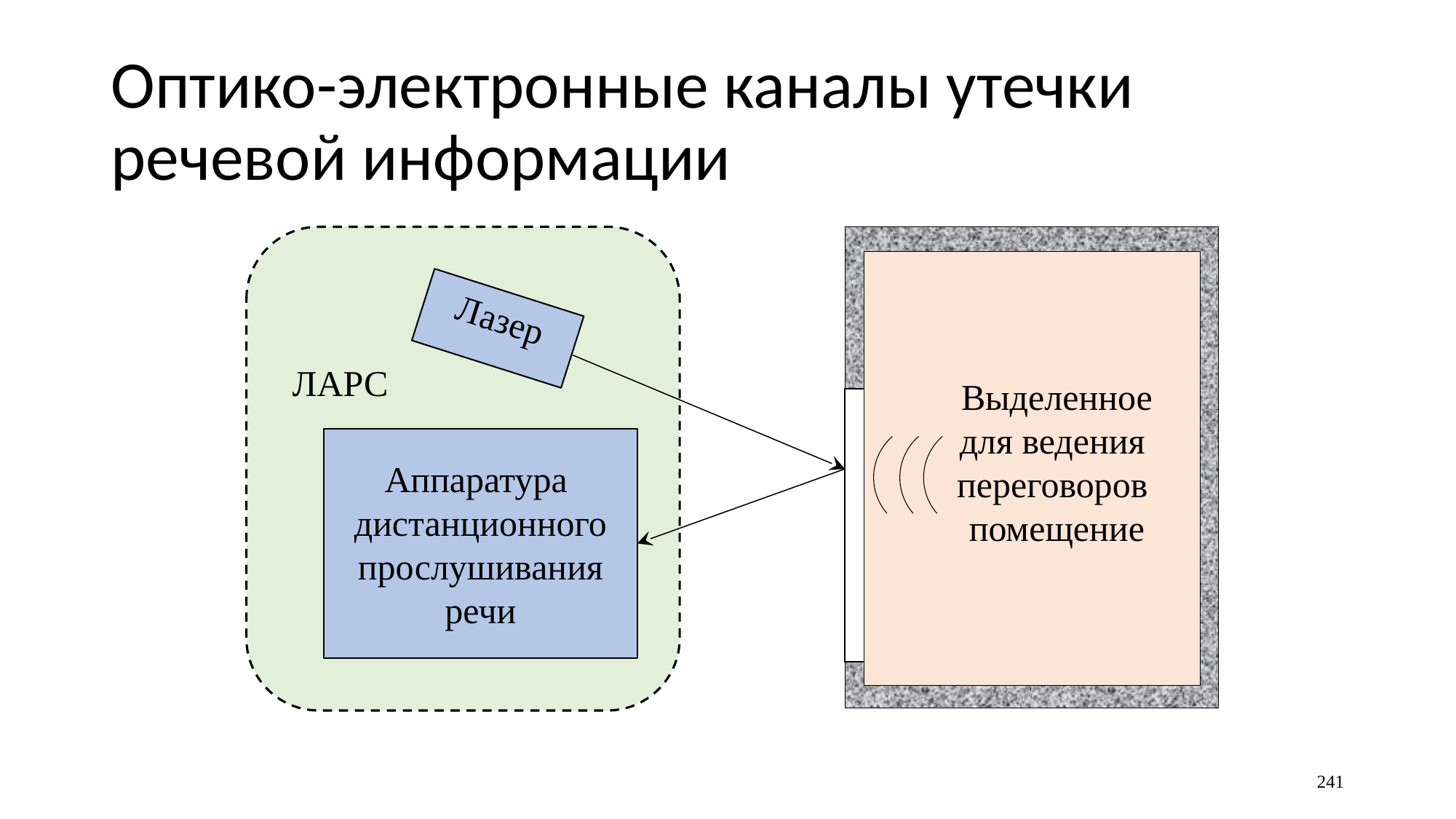

# Оптико-электронные каналы утечки речевой информации

Выделенное для ведения
переговоров
помещение

Аппаратура
дистанционного прослушивания речи
Лазер

ЛАРС

241